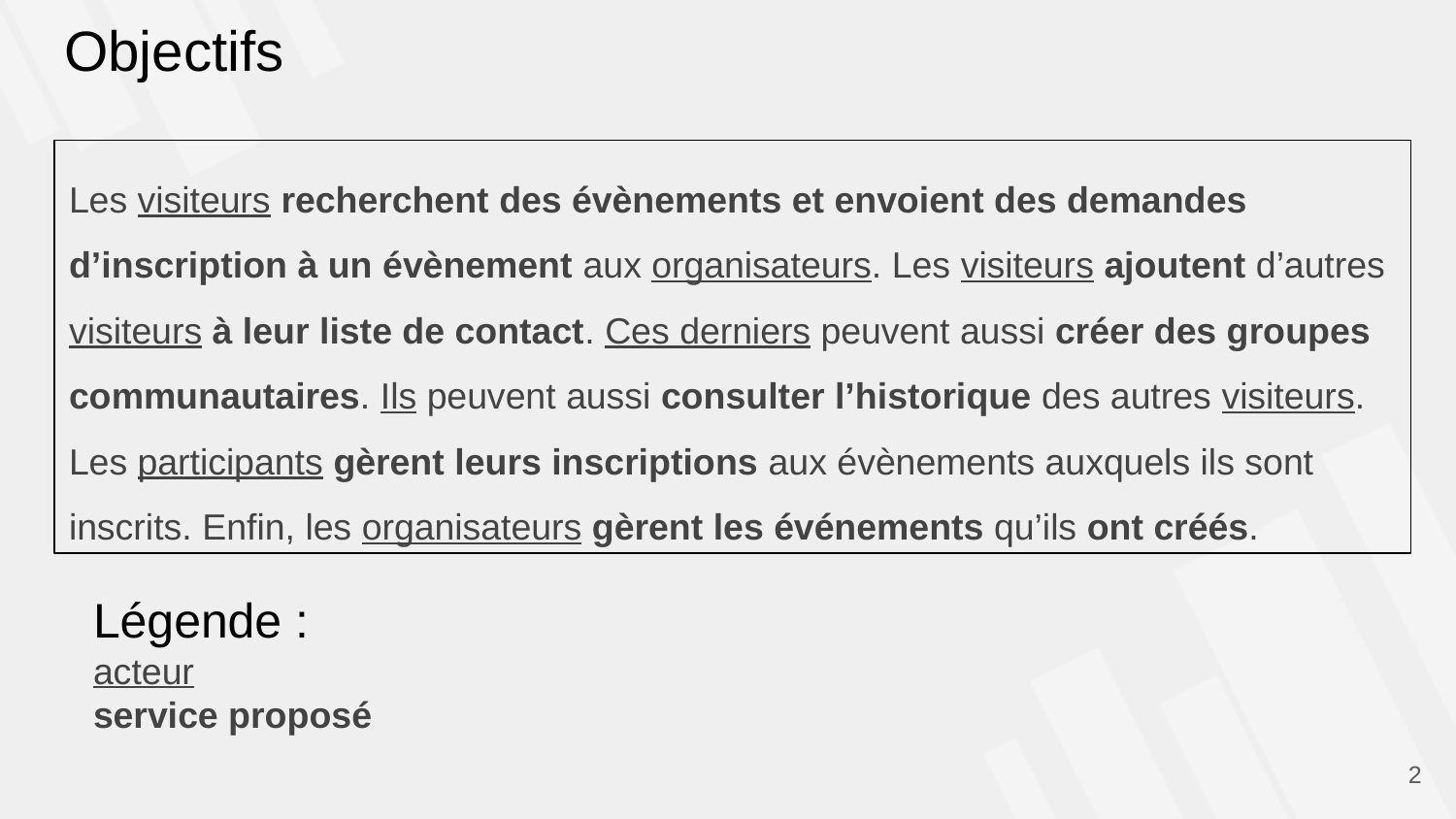

# Objectifs
Les visiteurs recherchent des évènements et envoient des demandes d’inscription à un évènement aux organisateurs. Les visiteurs ajoutent d’autres visiteurs à leur liste de contact. Ces derniers peuvent aussi créer des groupes communautaires. Ils peuvent aussi consulter l’historique des autres visiteurs. Les participants gèrent leurs inscriptions aux évènements auxquels ils sont inscrits. Enfin, les organisateurs gèrent les événements qu’ils ont créés.
Légende :
acteur
service proposé
2